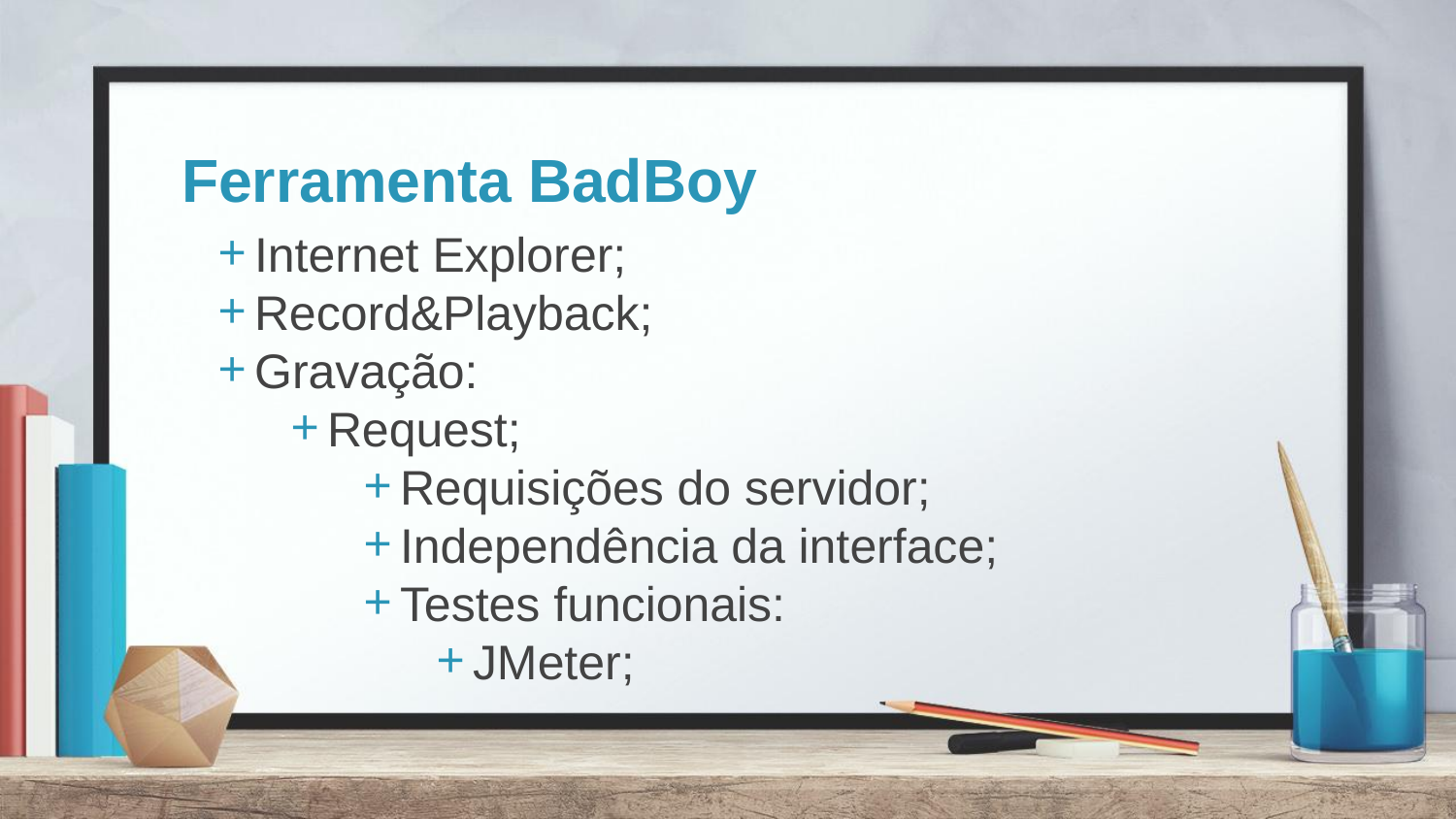

# Ferramenta BadBoy
Internet Explorer;
Record&Playback;
Gravação:
Request;
Requisições do servidor;
Independência da interface;
Testes funcionais:
JMeter;